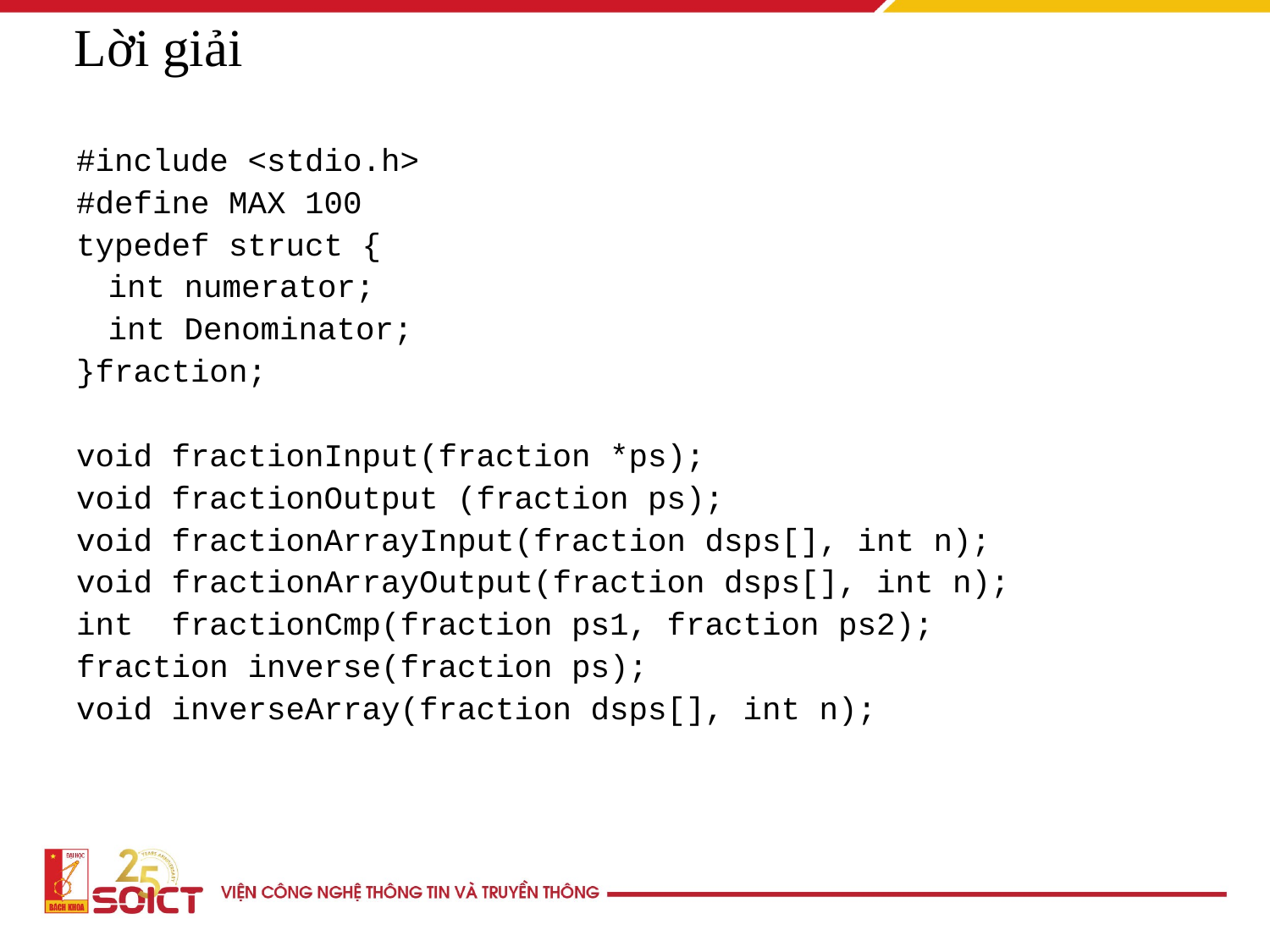

Lời giải
#include <stdio.h>
#define MAX 100
typedef struct {
	int numerator;
	int Denominator;
}fraction;

void fractionInput(fraction *ps);
void fractionOutput (fraction ps);
void fractionArrayInput(fraction dsps[], int n);
void fractionArrayOutput(fraction dsps[], int n);
int  fractionCmp(fraction ps1, fraction ps2);
fraction inverse(fraction ps);
void inverseArray(fraction dsps[], int n);